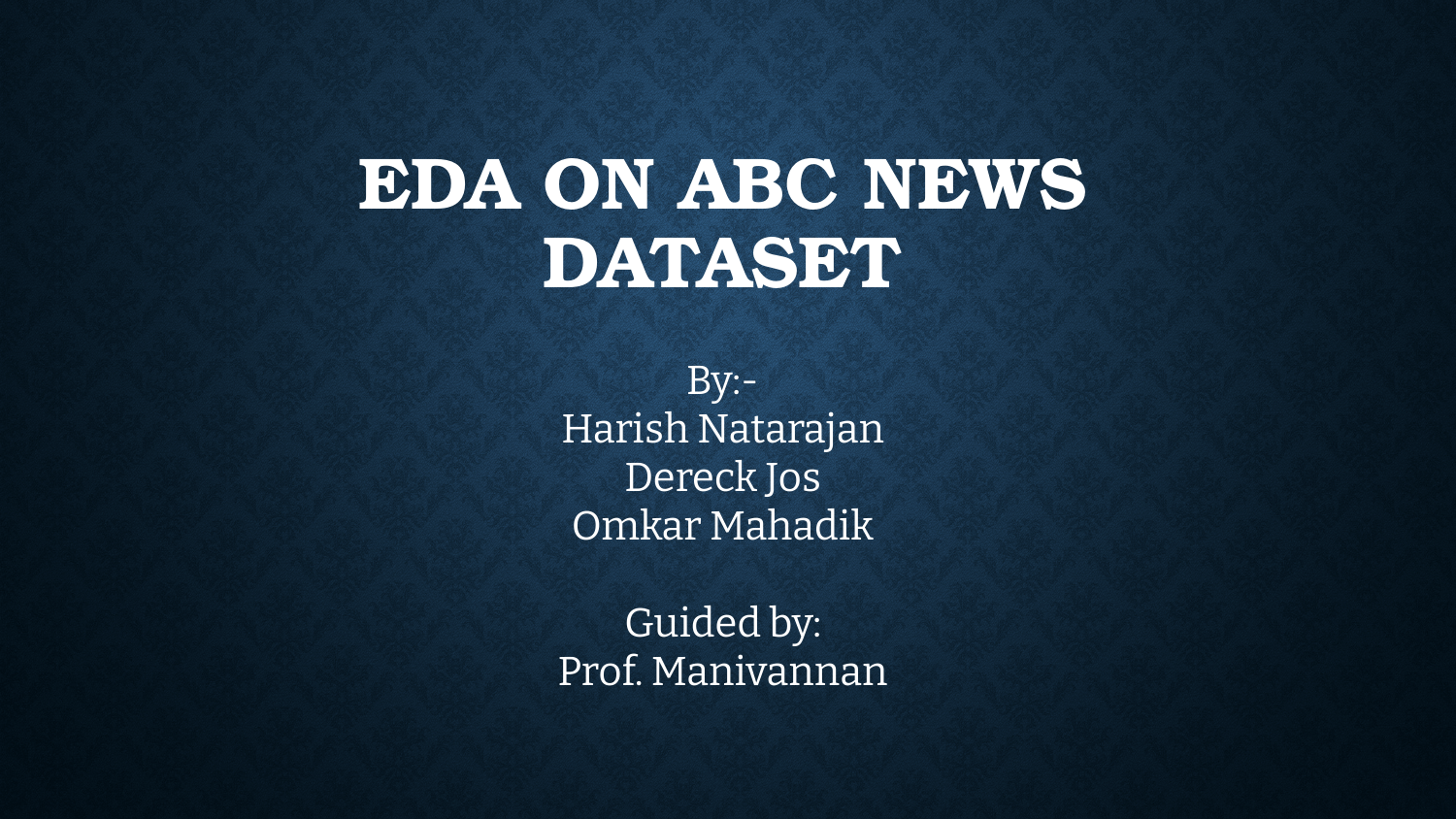

# EDA on ABC news Dataset
By:-
Harish Natarajan
Dereck Jos
Omkar Mahadik

Guided by:
Prof. Manivannan